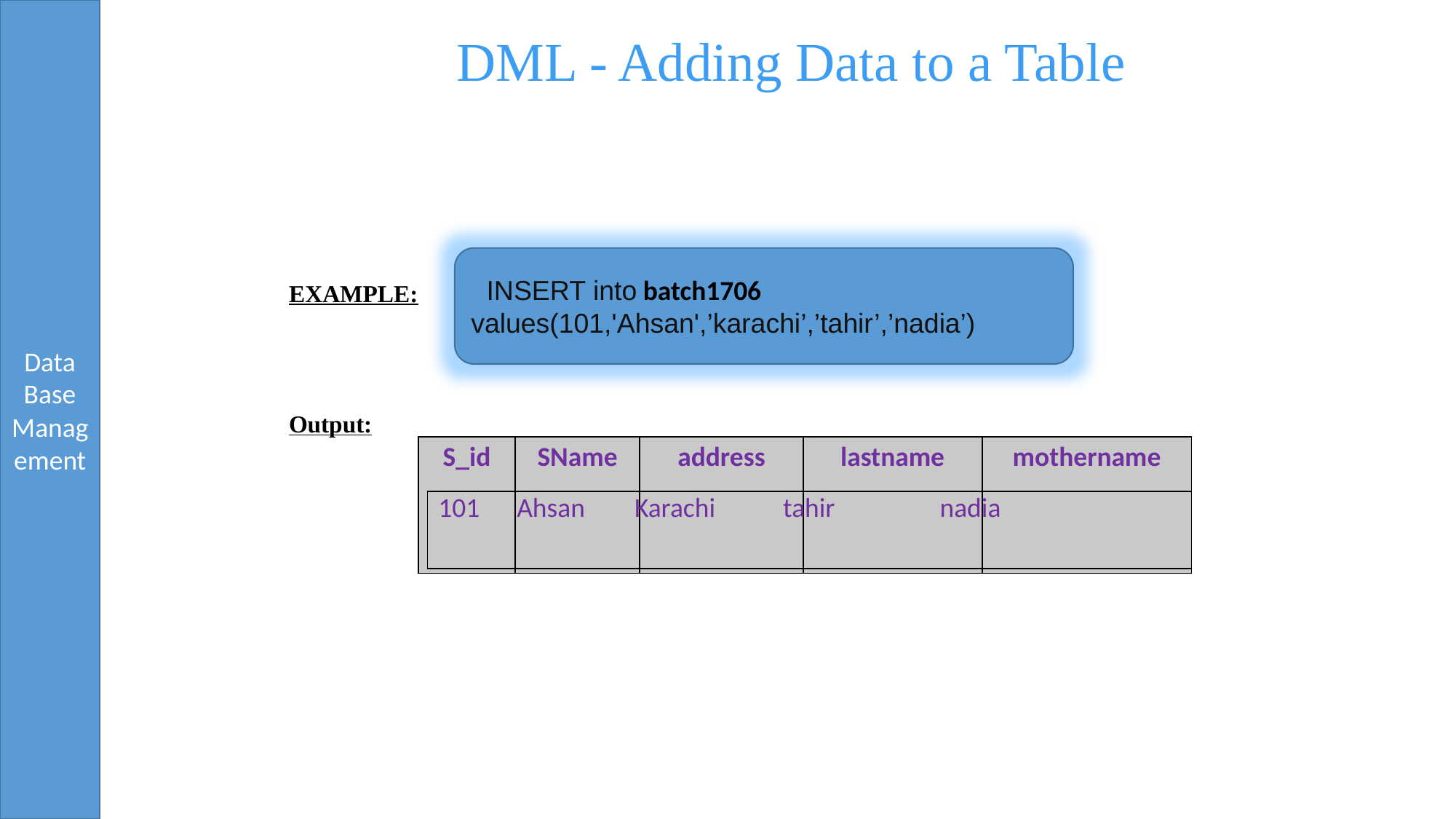

# DML - Adding Data to a Table

EXAMPLE:

Output:

  INSERT into batch1706 values(101,'Ahsan',’karachi’,’tahir’,’nadia’)
| S\_id | SName | address | lastname | mothername |
| --- | --- | --- | --- | --- |
| 101 Ahsan Karachi tahir nadia |
| --- |